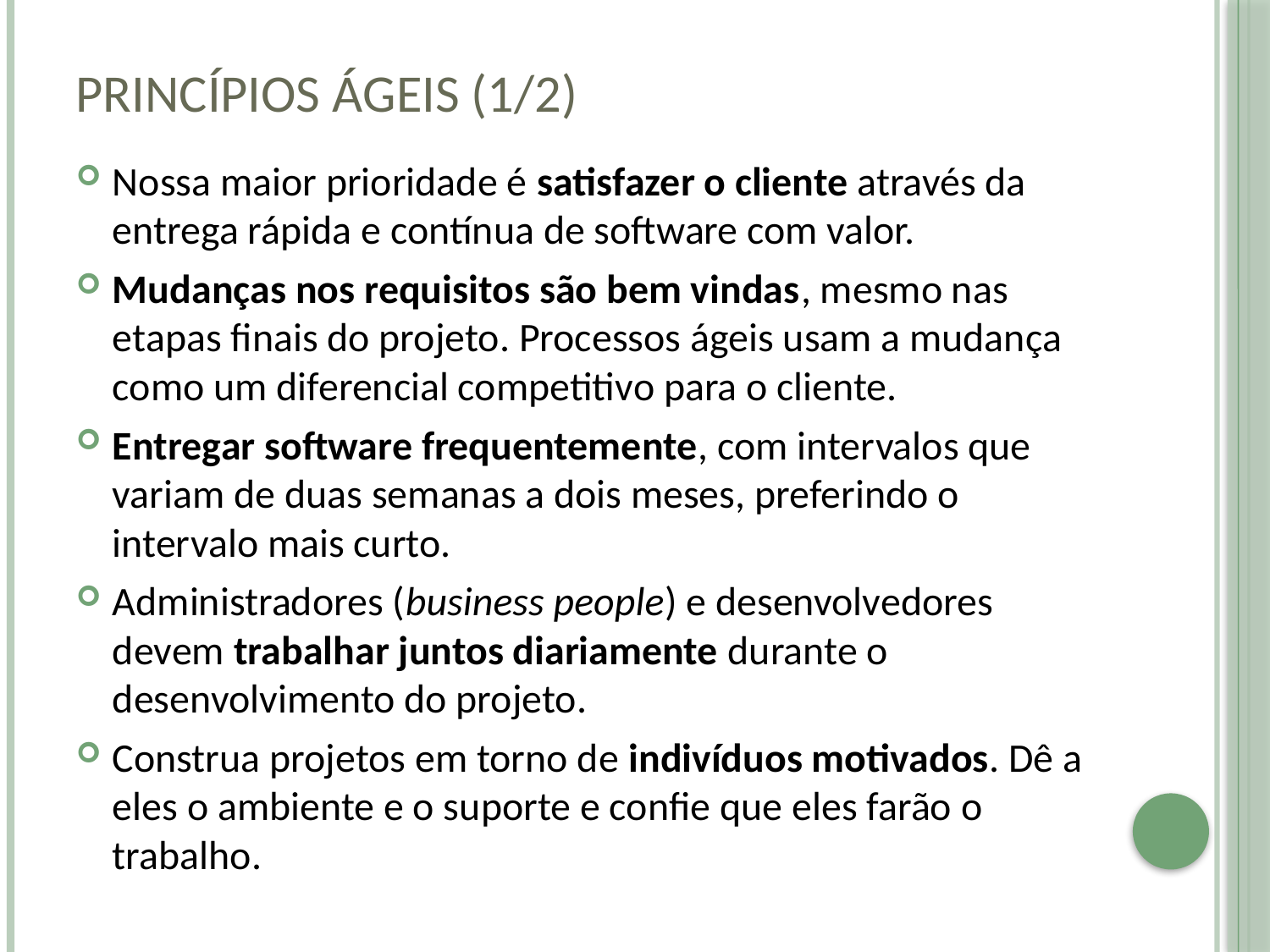

# Princípios ágeis (1/2)
Nossa maior prioridade é satisfazer o cliente através da entrega rápida e contínua de software com valor.
Mudanças nos requisitos são bem vindas, mesmo nas etapas finais do projeto. Processos ágeis usam a mudança como um diferencial competitivo para o cliente.
Entregar software frequentemente, com intervalos que variam de duas semanas a dois meses, preferindo o intervalo mais curto.
Administradores (business people) e desenvolvedores devem trabalhar juntos diariamente durante o desenvolvimento do projeto.
Construa projetos em torno de indivíduos motivados. Dê a eles o ambiente e o suporte e confie que eles farão o trabalho.